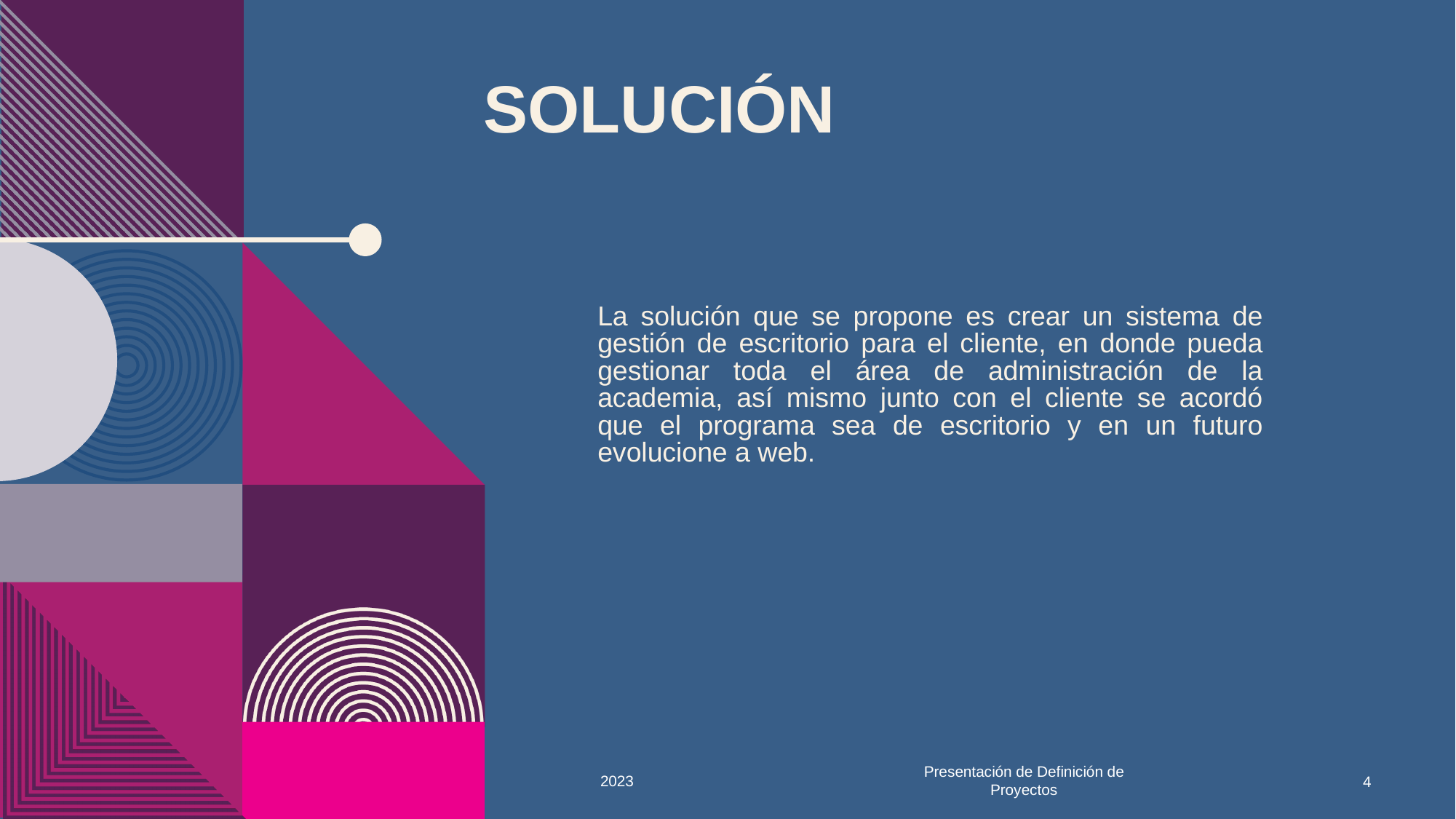

# Solución
La solución que se propone es crear un sistema de gestión de escritorio para el cliente, en donde pueda gestionar toda el área de administración de la academia, así mismo junto con el cliente se acordó que el programa sea de escritorio y en un futuro evolucione a web.
Presentación de Definición de Proyectos
2023
4